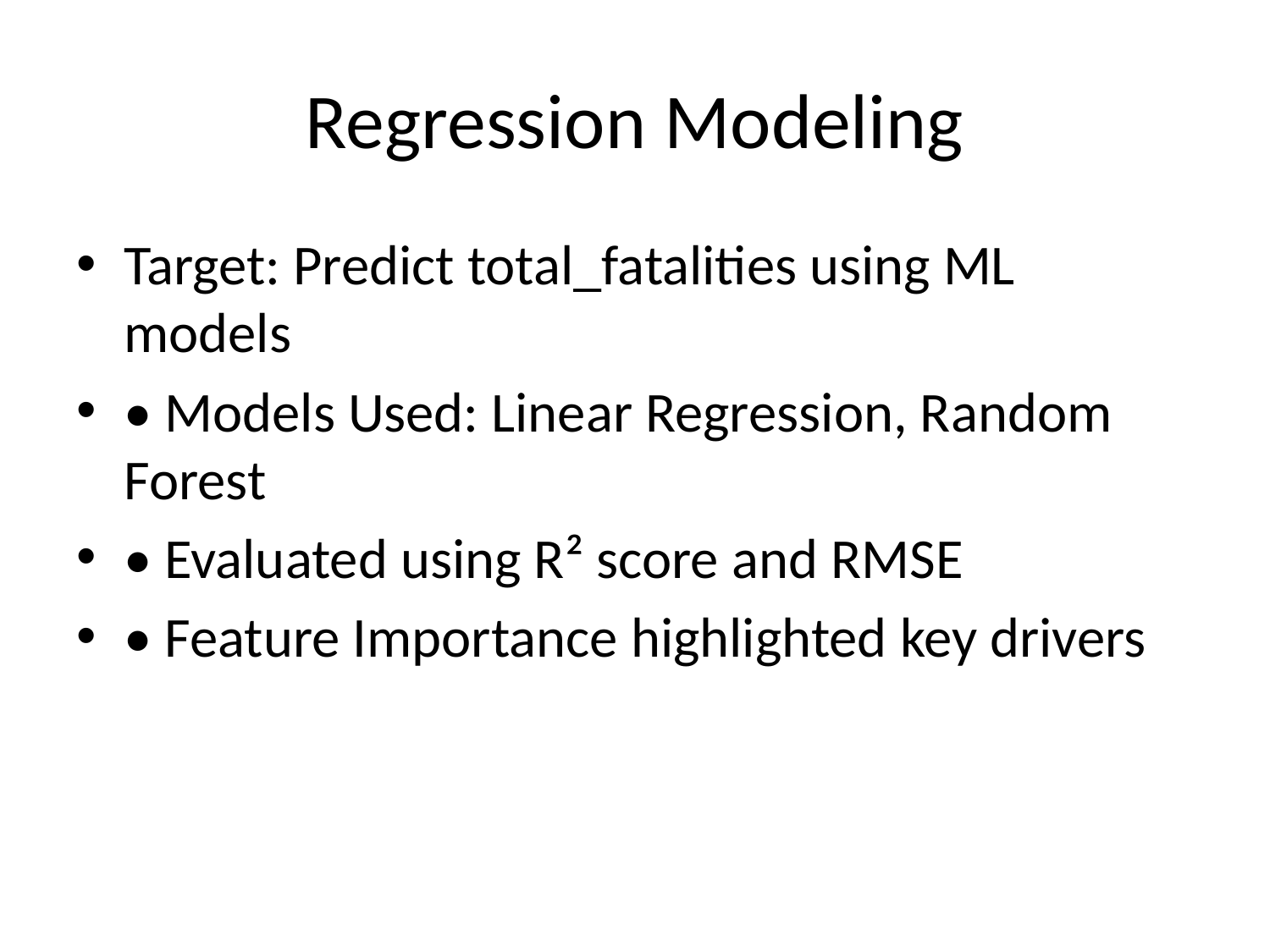

# Regression Modeling
Target: Predict total_fatalities using ML models
• Models Used: Linear Regression, Random Forest
• Evaluated using R² score and RMSE
• Feature Importance highlighted key drivers